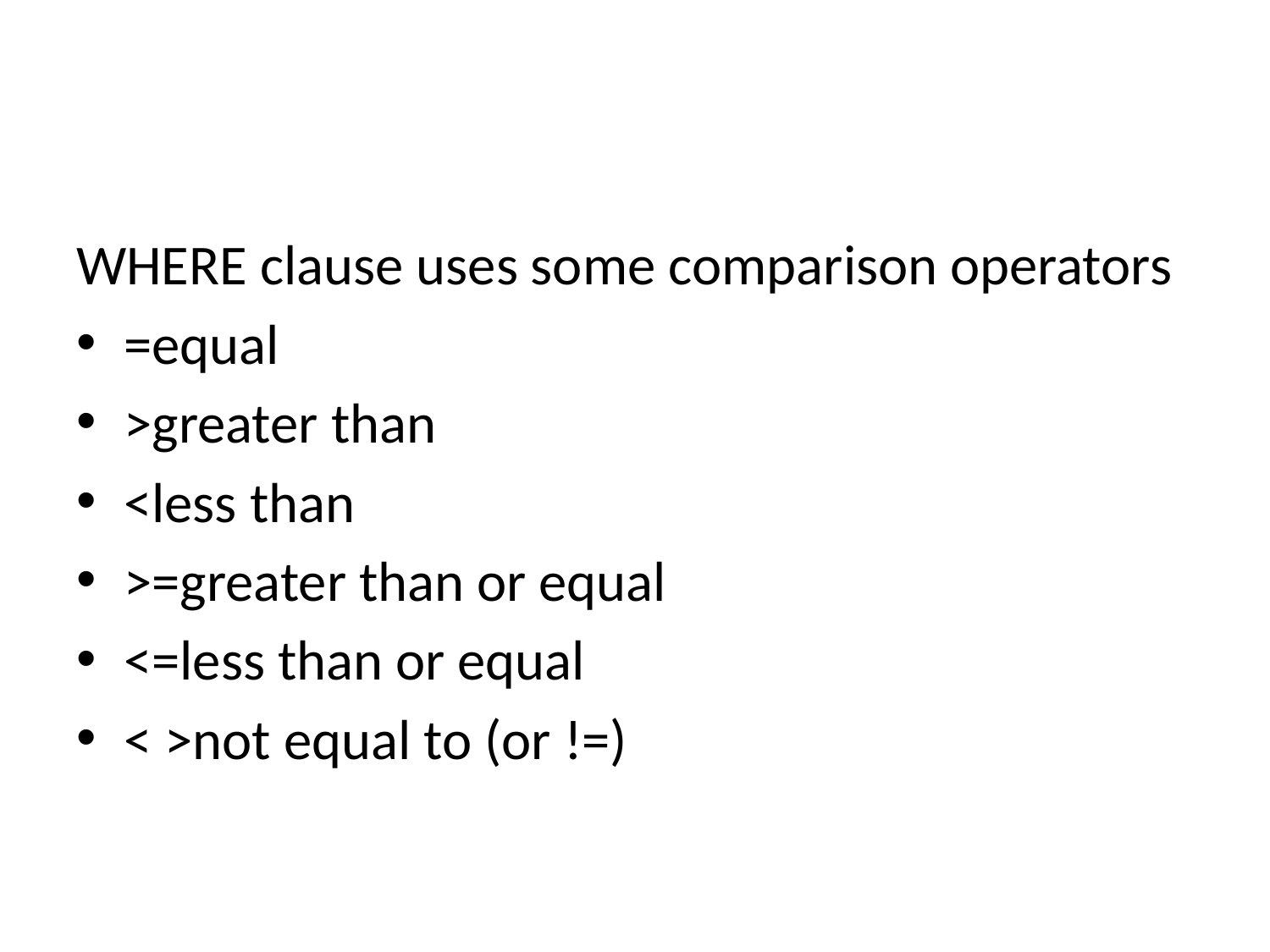

WHERE clause uses some comparison operators
=equal
>greater than
<less than
>=greater than or equal
<=less than or equal
< >not equal to (or !=)